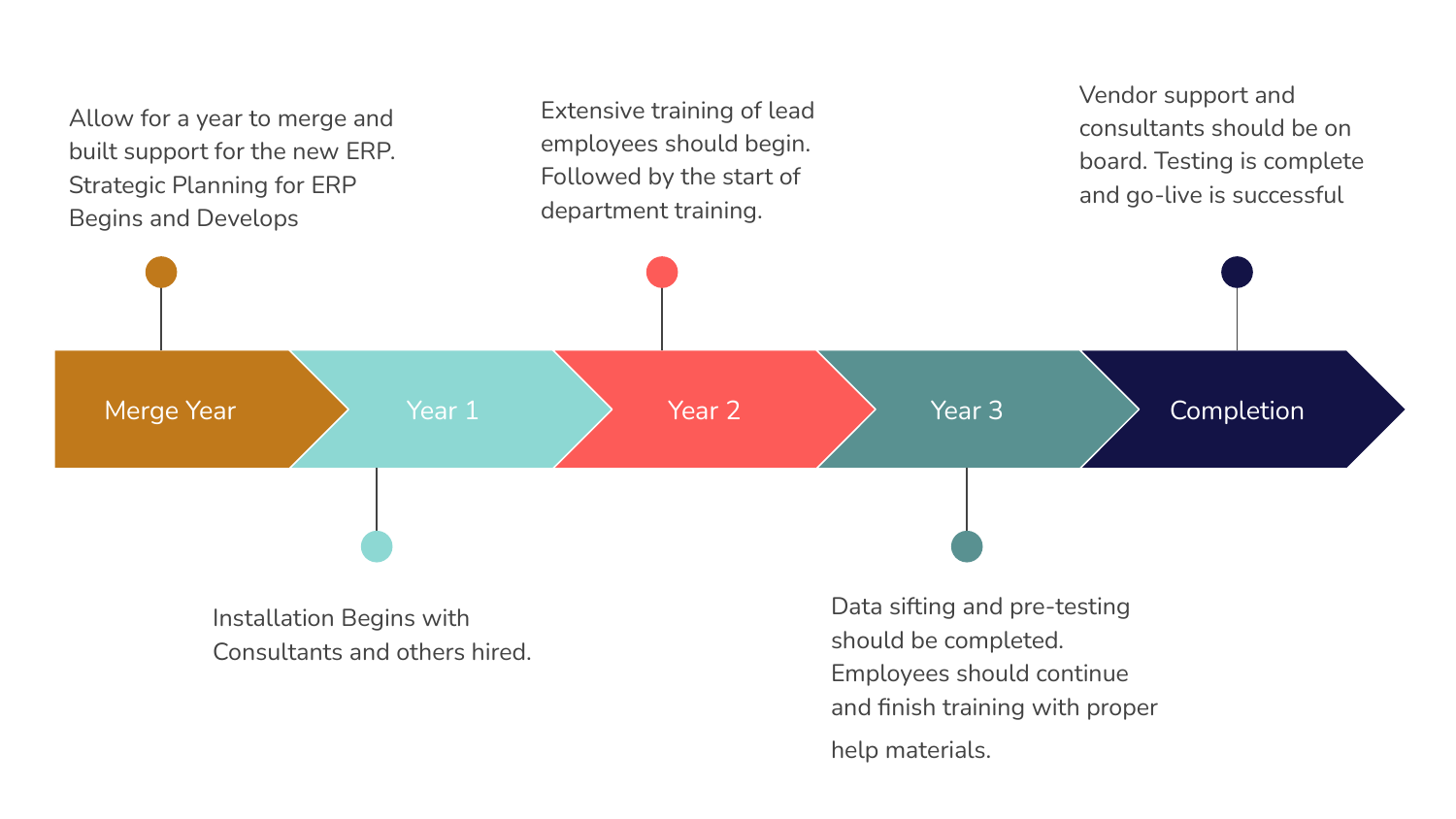

Vendor support and consultants should be on board. Testing is complete and go-live is successful
Extensive training of lead employees should begin. Followed by the start of department training.
Allow for a year to merge and built support for the new ERP. Strategic Planning for ERP Begins and Develops

Merge Year
Year 1
Year 2
Year 3
Completion

Data sifting and pre-testing should be completed. Employees should continue and finish training with proper help materials.
Installation Begins with Consultants and others hired.